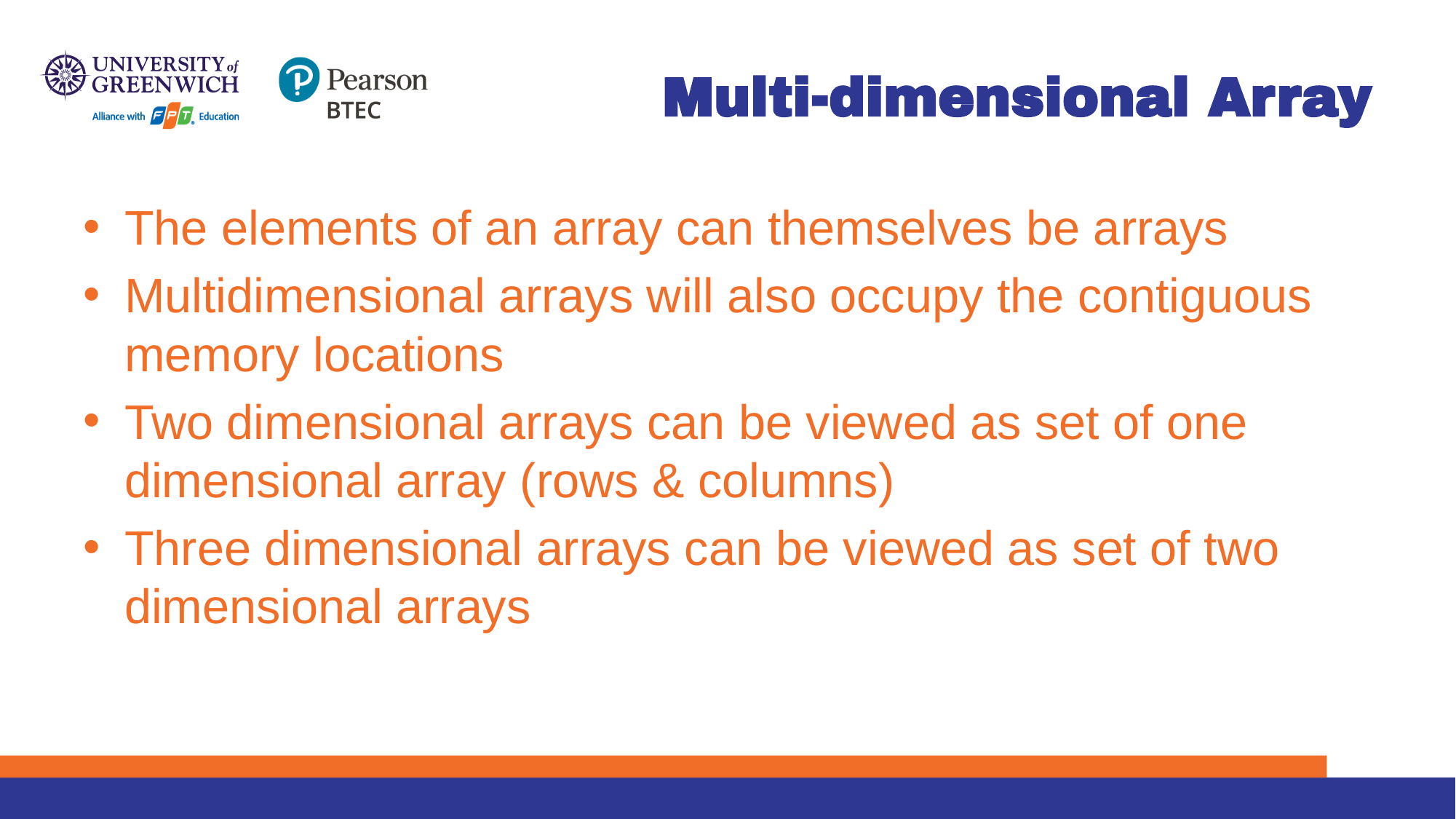

# Multi-dimensional Array
The elements of an array can themselves be arrays
Multidimensional arrays will also occupy the contiguous memory locations
Two dimensional arrays can be viewed as set of one dimensional array (rows & columns)
Three dimensional arrays can be viewed as set of two dimensional arrays